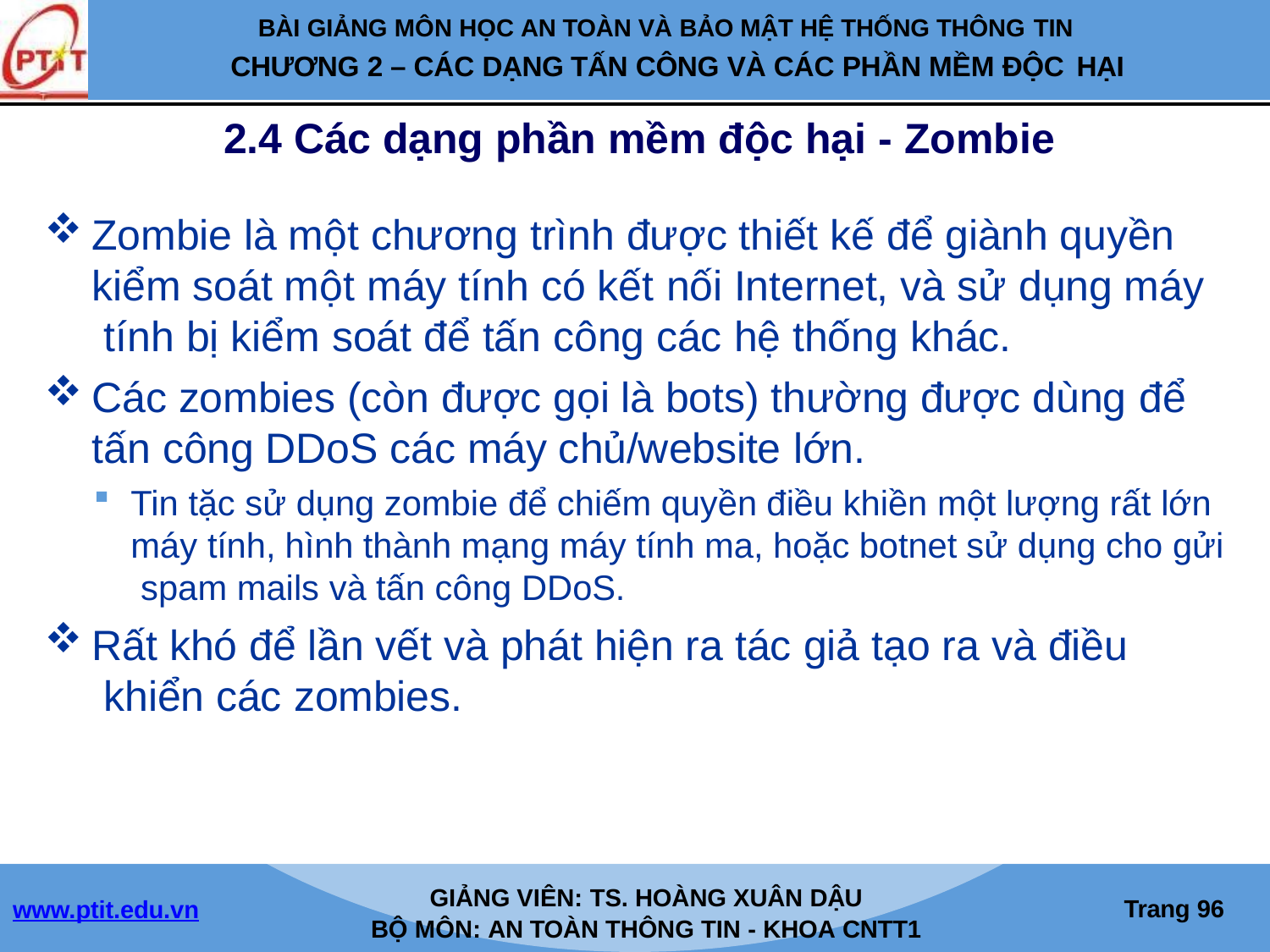

BÀI GIẢNG MÔN HỌC AN TOÀN VÀ BẢO MẬT HỆ THỐNG THÔNG TIN
CHƯƠNG 2 – CÁC DẠNG TẤN CÔNG VÀ CÁC PHẦN MỀM ĐỘC HẠI
2.4 Các dạng phần mềm độc hại - Zombie

Zombie là một chương trình được thiết kế để giành quyền  kiểm soát một máy tính có kết nối Internet, và sử dụng máy  tính bị kiểm soát để tấn công các hệ thống khác.
Các zombies (còn được gọi là bots) thường được dùng để
tấn công DDoS các máy chủ/website lớn.
Tin tặc sử dụng zombie để chiếm quyền điều khiền một lượng rất lớn  máy tính, hình thành mạng máy tính ma, hoặc botnet sử dụng cho gửi  spam mails và tấn công DDoS.
Rất khó để lần vết và phát hiện ra tác giả tạo ra và điều  khiển các zombies.
GIẢNG VIÊN: TS. HOÀNG XUÂN DẬU
BỘ MÔN: AN TOÀN THÔNG TIN - KHOA CNTT1
Trang 96
www.ptit.edu.vn